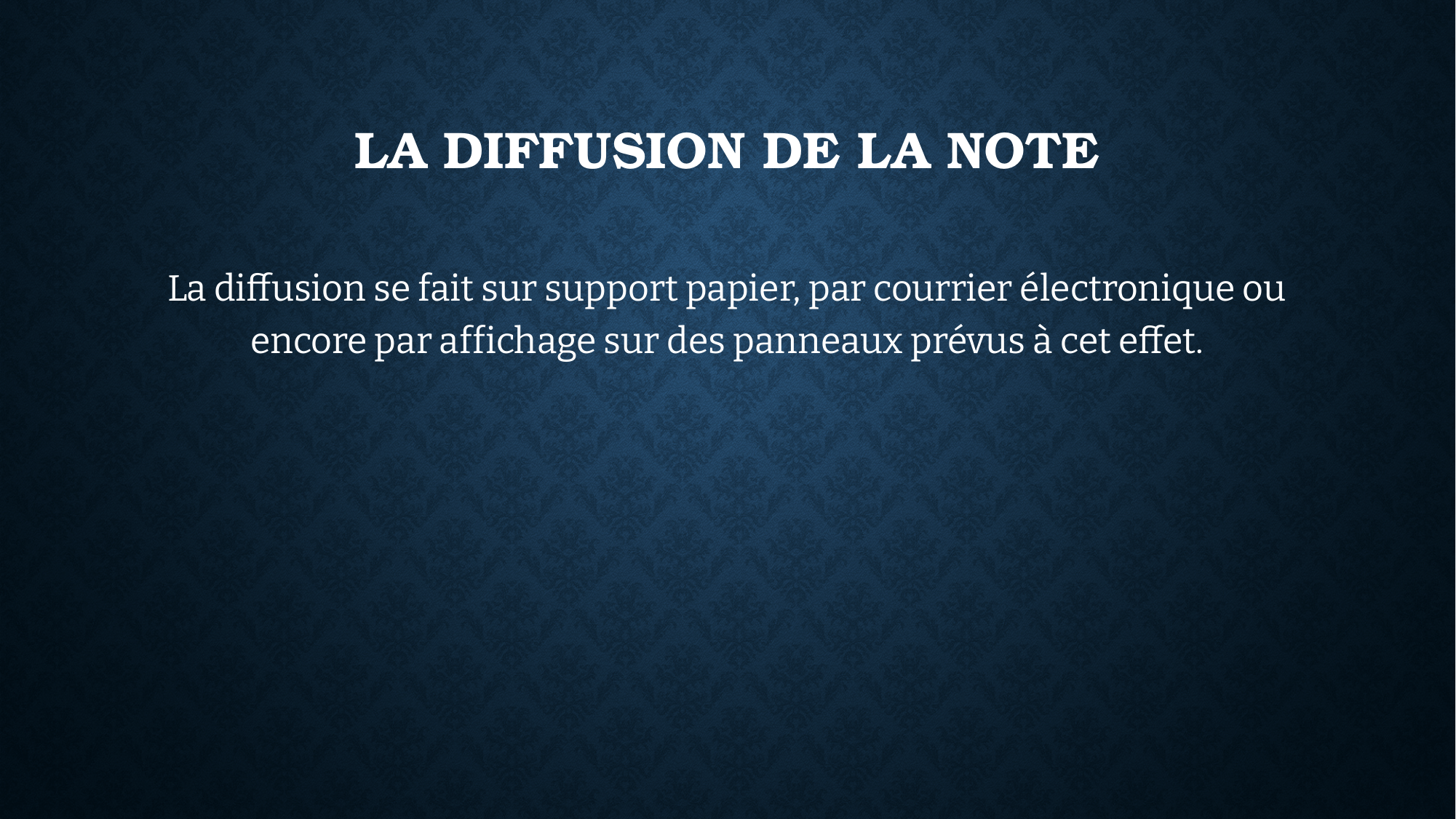

# La diffusion de la note
La diffusion se fait sur support papier, par courrier électronique ou encore par affichage sur des panneaux prévus à cet effet.